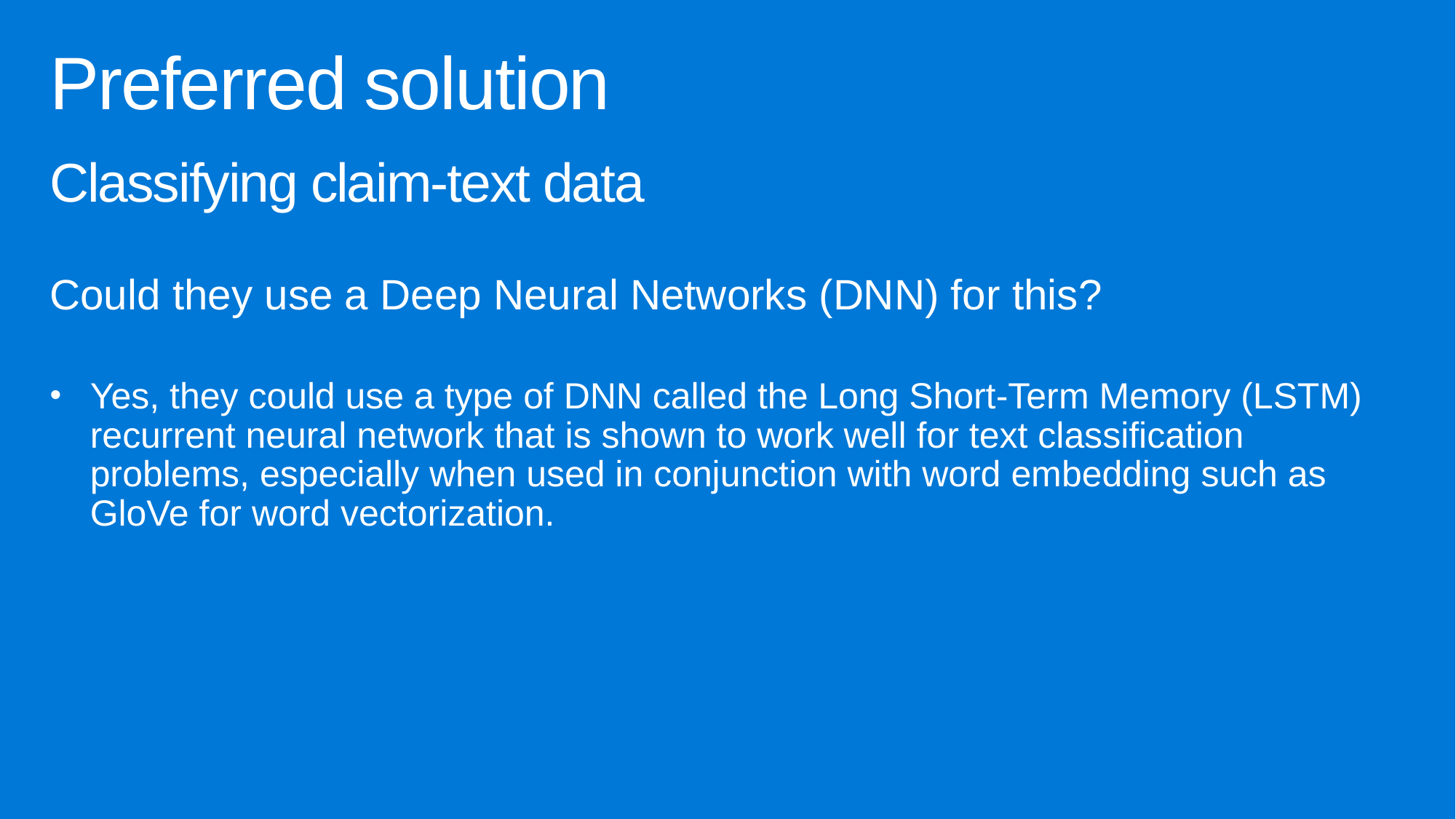

# Preferred solution
Classifying claim-text data
Could they use a Deep Neural Networks (DNN) for this?
Yes, they could use a type of DNN called the Long Short-Term Memory (LSTM) recurrent neural network that is shown to work well for text classification problems, especially when used in conjunction with word embedding such as GloVe for word vectorization.